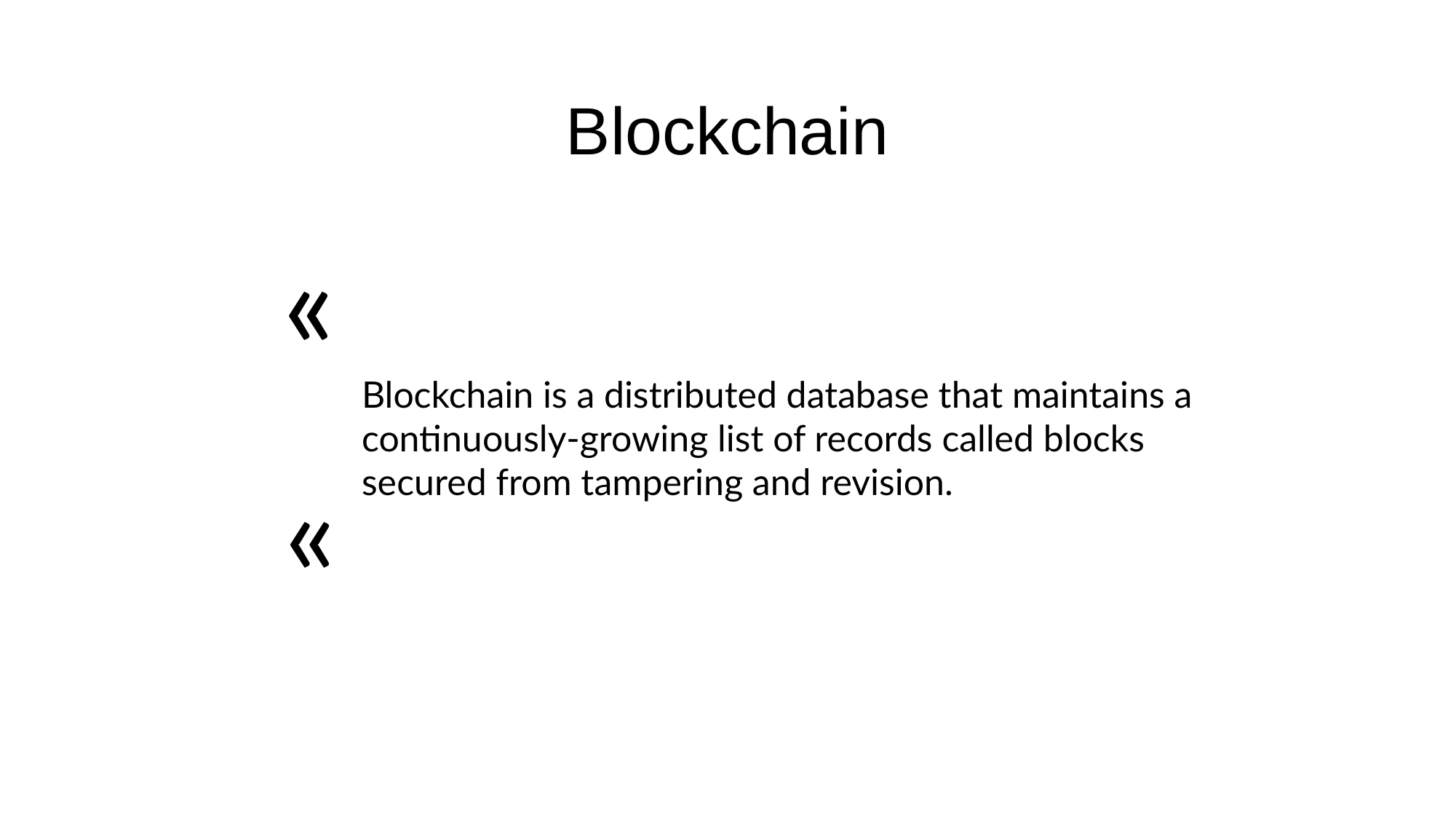

# Blockchain
«
Blockchain is a distributed database that maintains a continuously-growing list of records called blocks secured from tampering and revision.
«